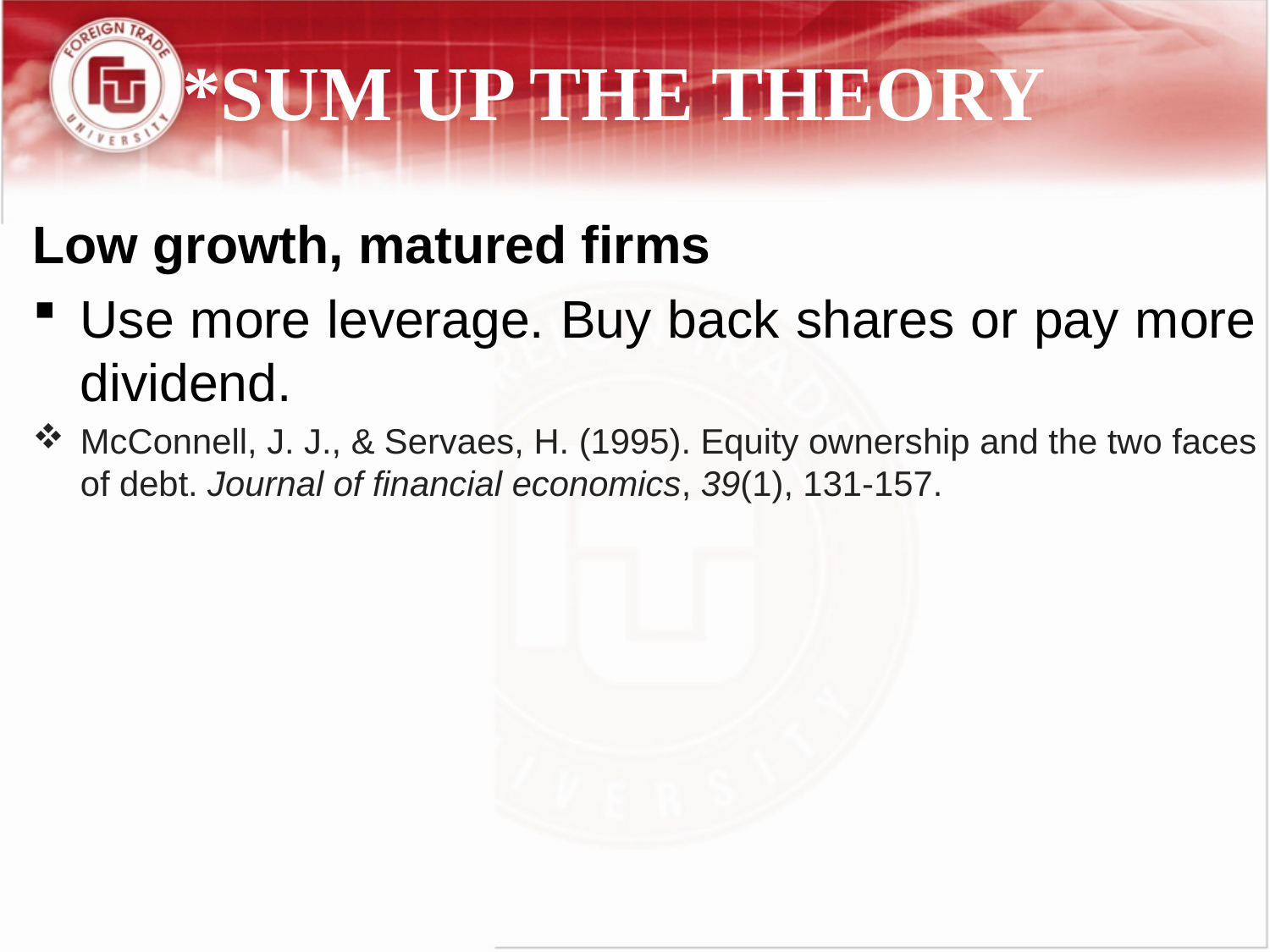

# *SUM UP THE THEORY
Low growth, matured firms
Use more leverage. Buy back shares or pay more dividend.
McConnell, J. J., & Servaes, H. (1995). Equity ownership and the two faces of debt. Journal of financial economics, 39(1), 131-157.